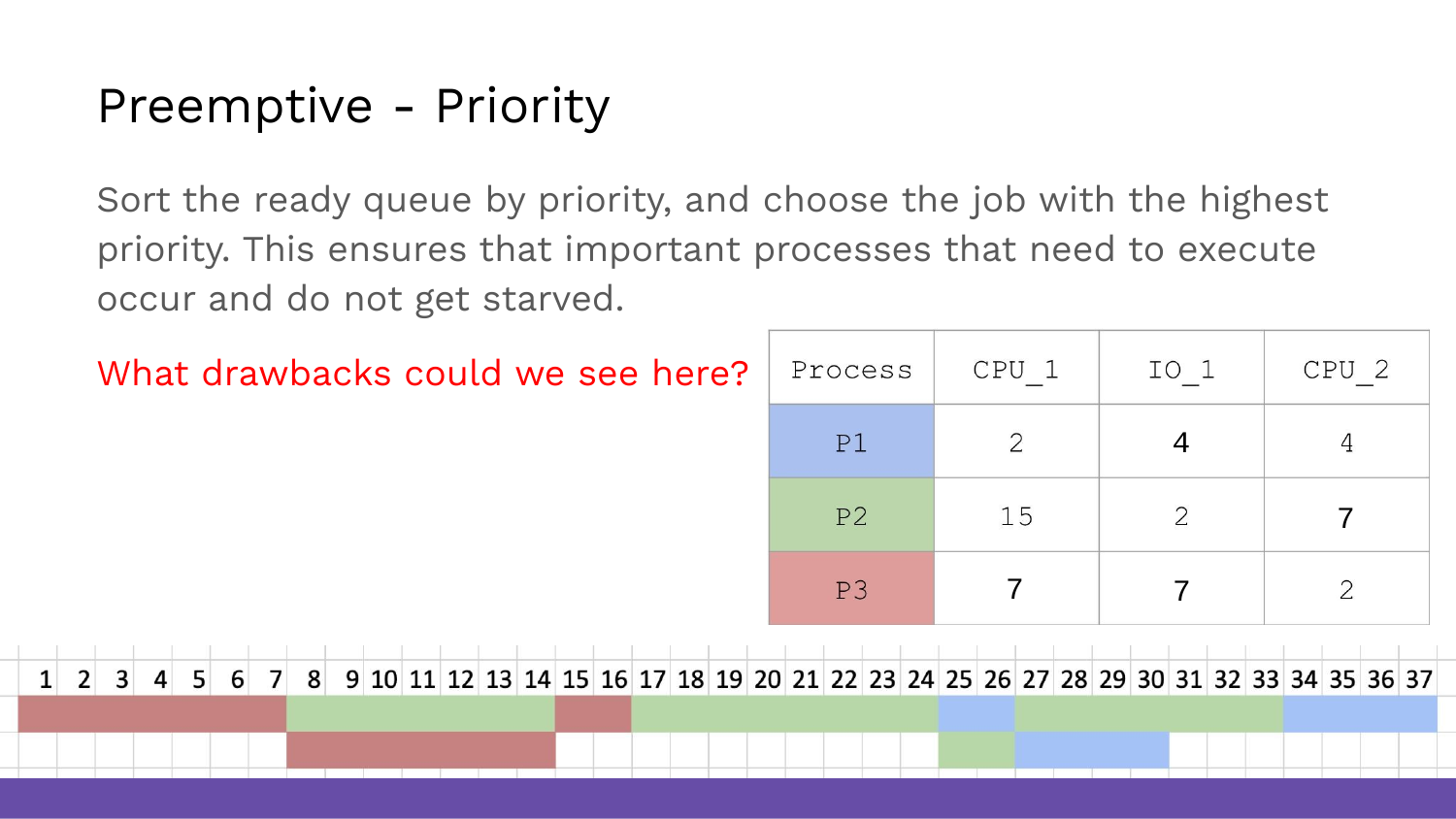

# Preemptive - Priority
Sort the ready queue by priority, and choose the job with the highest priority. This ensures that important processes that need to execute occur and do not get starved.
What drawbacks could we see here?

4
7
7
7